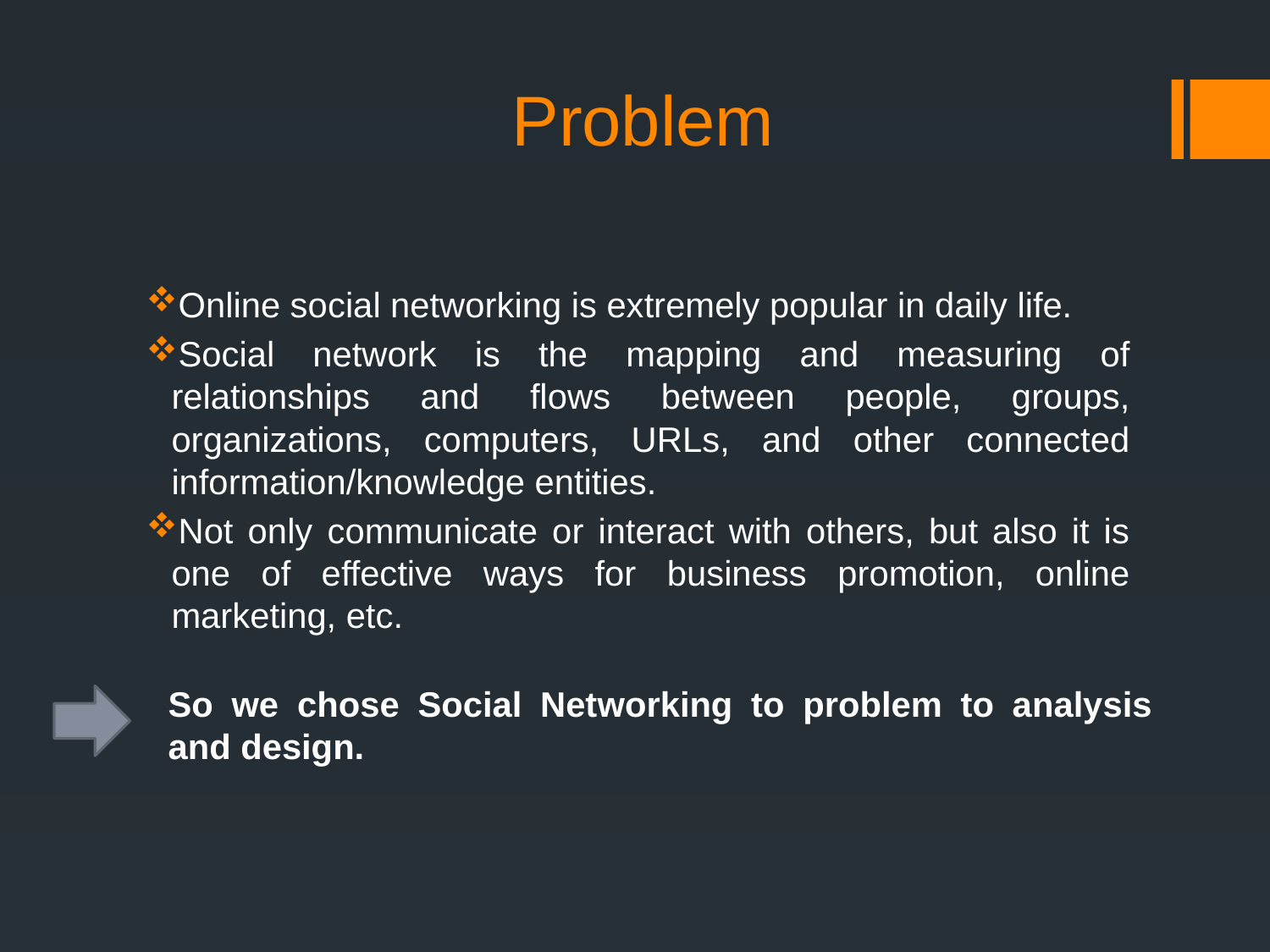

# Problem
Online social networking is extremely popular in daily life.
Social network is the mapping and measuring of relationships and flows between people, groups, organizations, computers, URLs, and other connected information/knowledge entities.
Not only communicate or interact with others, but also it is one of effective ways for business promotion, online marketing, etc.

So we chose Social Networking to problem to analysis and design.